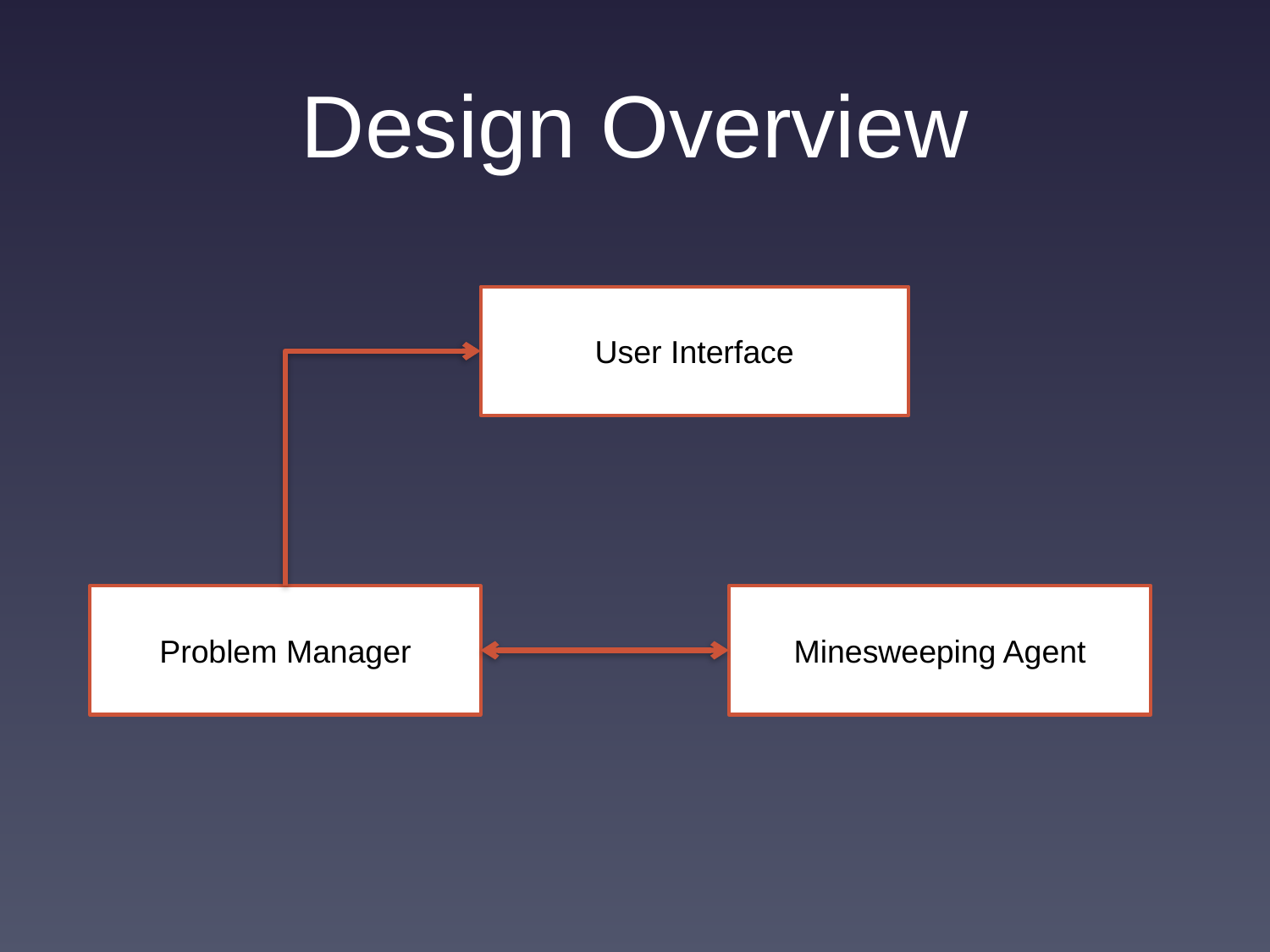

# Design Overview

User Interface
Problem Manager
Minesweeping Agent